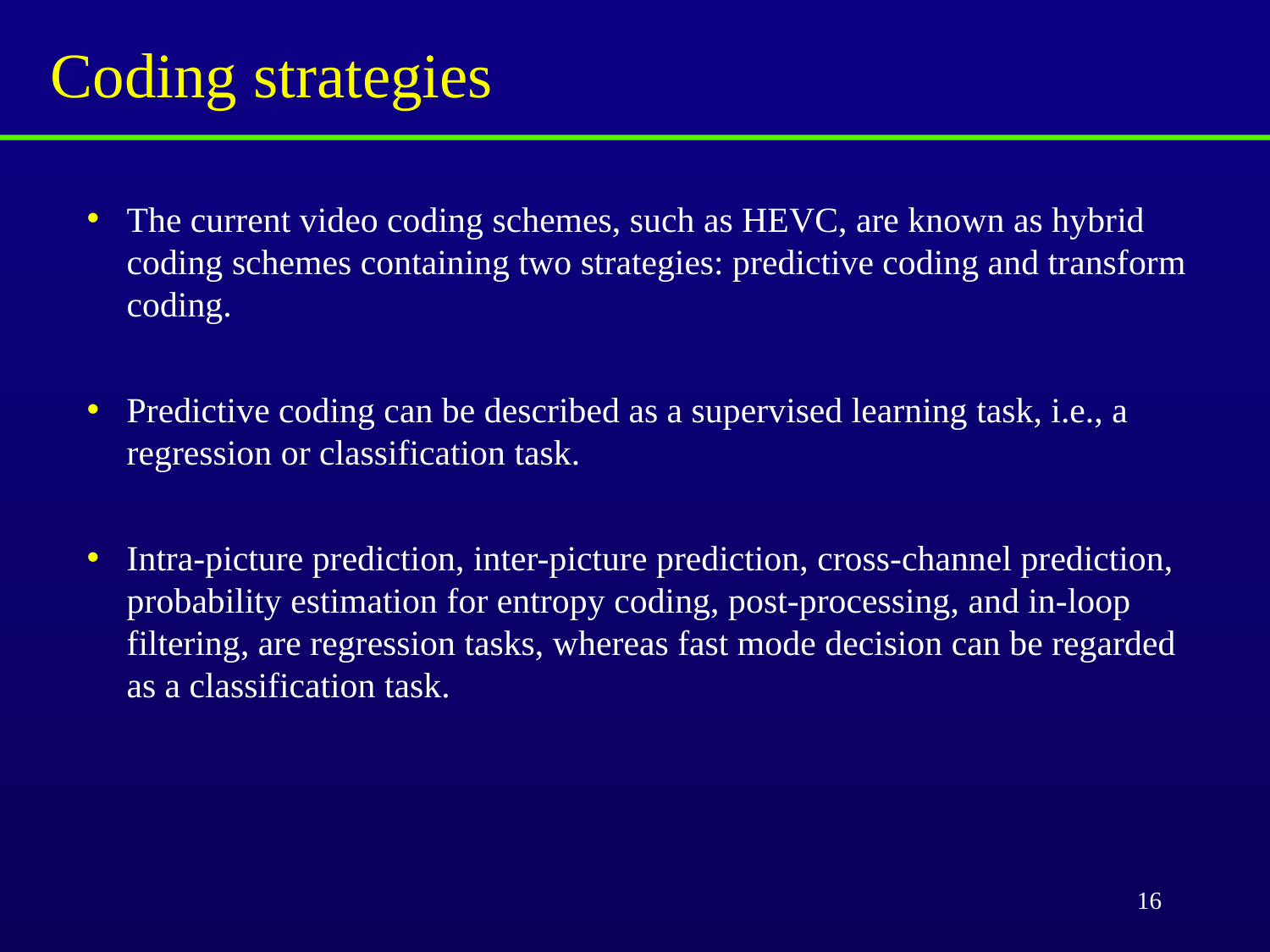

# Coding strategies
The current video coding schemes, such as HEVC, are known as hybrid coding schemes containing two strategies: predictive coding and transform coding.

Predictive coding can be described as a supervised learning task, i.e., a regression or classification task.

Intra-picture prediction, inter-picture prediction, cross-channel prediction, probability estimation for entropy coding, post-processing, and in-loop filtering, are regression tasks, whereas fast mode decision can be regarded as a classification task.

16